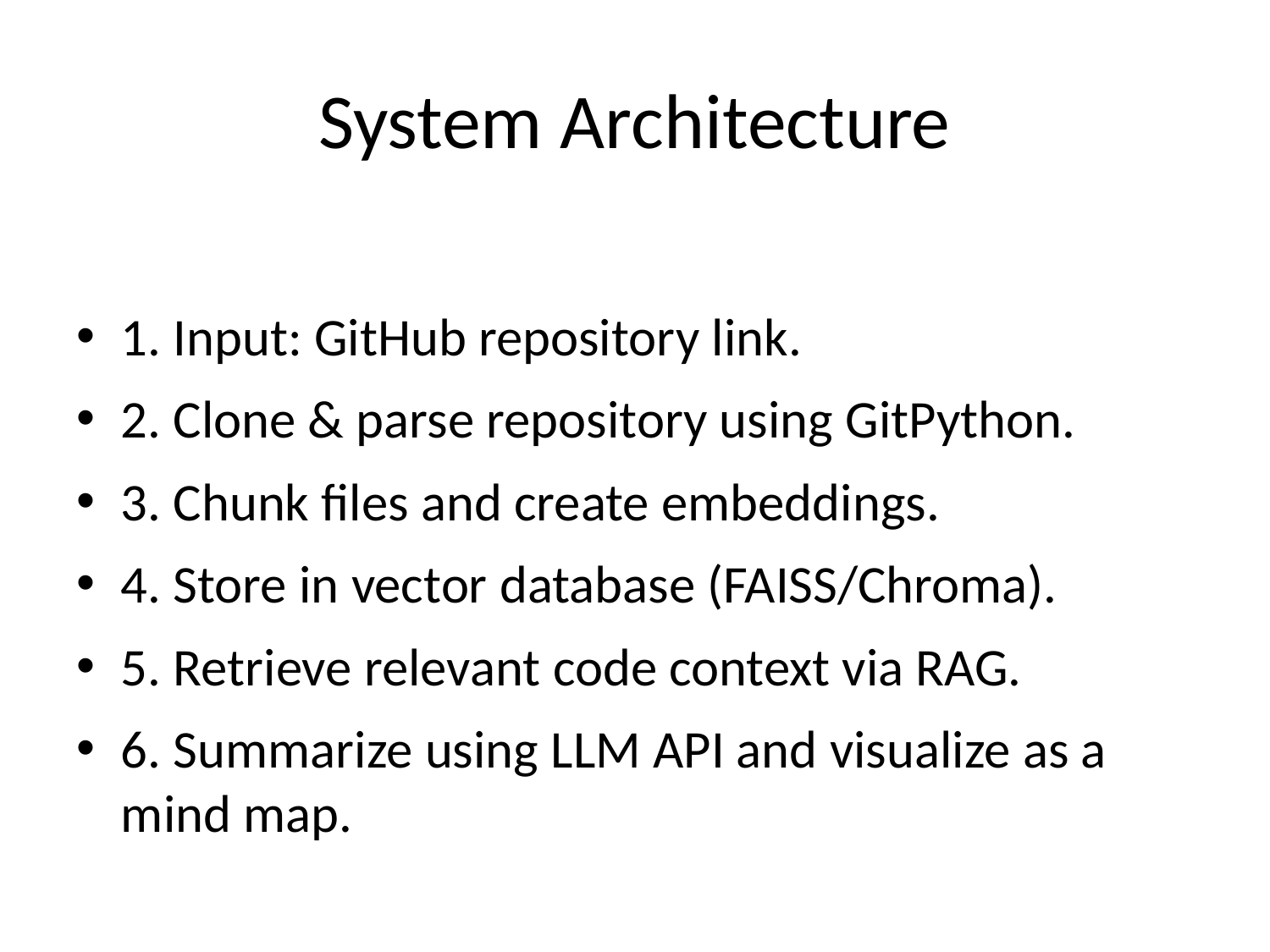

# System Architecture

1. Input: GitHub repository link.
2. Clone & parse repository using GitPython.
3. Chunk files and create embeddings.
4. Store in vector database (FAISS/Chroma).
5. Retrieve relevant code context via RAG.
6. Summarize using LLM API and visualize as a mind map.